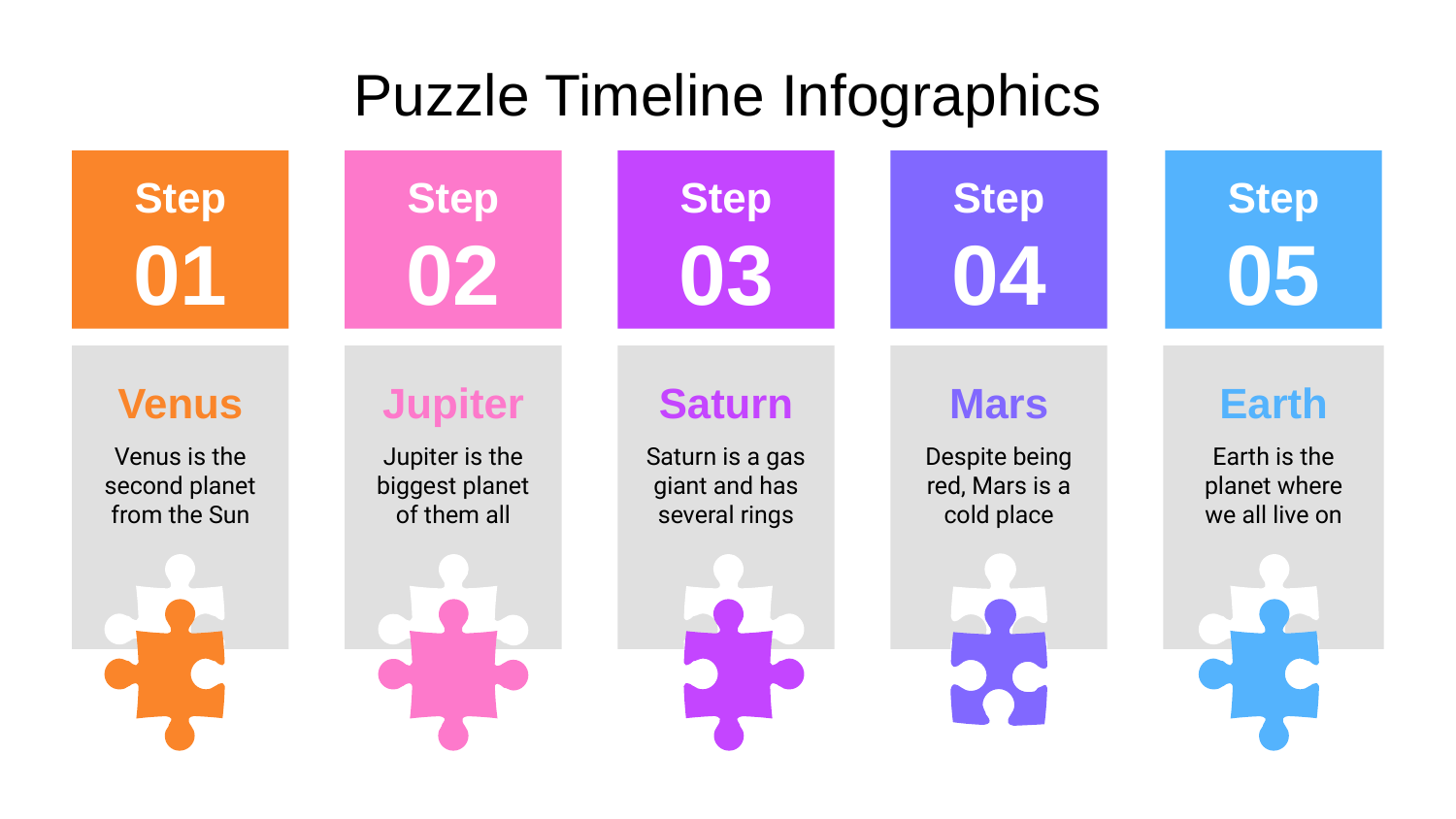

# Puzzle Timeline Infographics

Step
01
Venus
Venus is the second planet from the Sun

Step
02
Jupiter
Jupiter is the biggest planet of them all

Step
03
Saturn
Saturn is a gas giant and has several rings

Step
05
Earth
Earth is the planet where we all live on

Step
04
Mars
Despite being red, Mars is a cold place